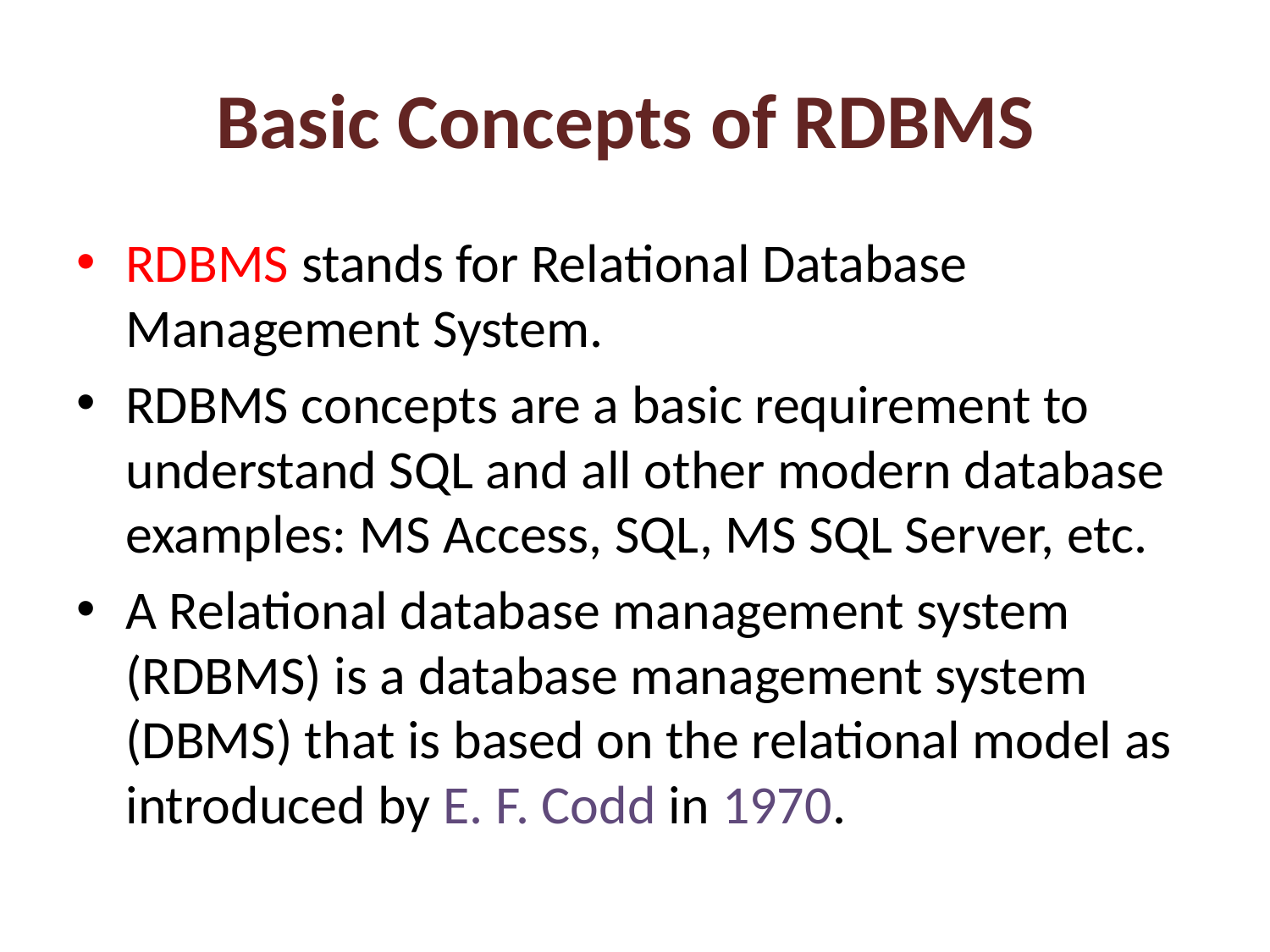

# Basic Concepts of RDBMS
RDBMS stands for Relational Database Management System.
RDBMS concepts are a basic requirement to understand SQL and all other modern database examples: MS Access, SQL, MS SQL Server, etc.
A Relational database management system (RDBMS) is a database management system (DBMS) that is based on the relational model as introduced by E. F. Codd in 1970.